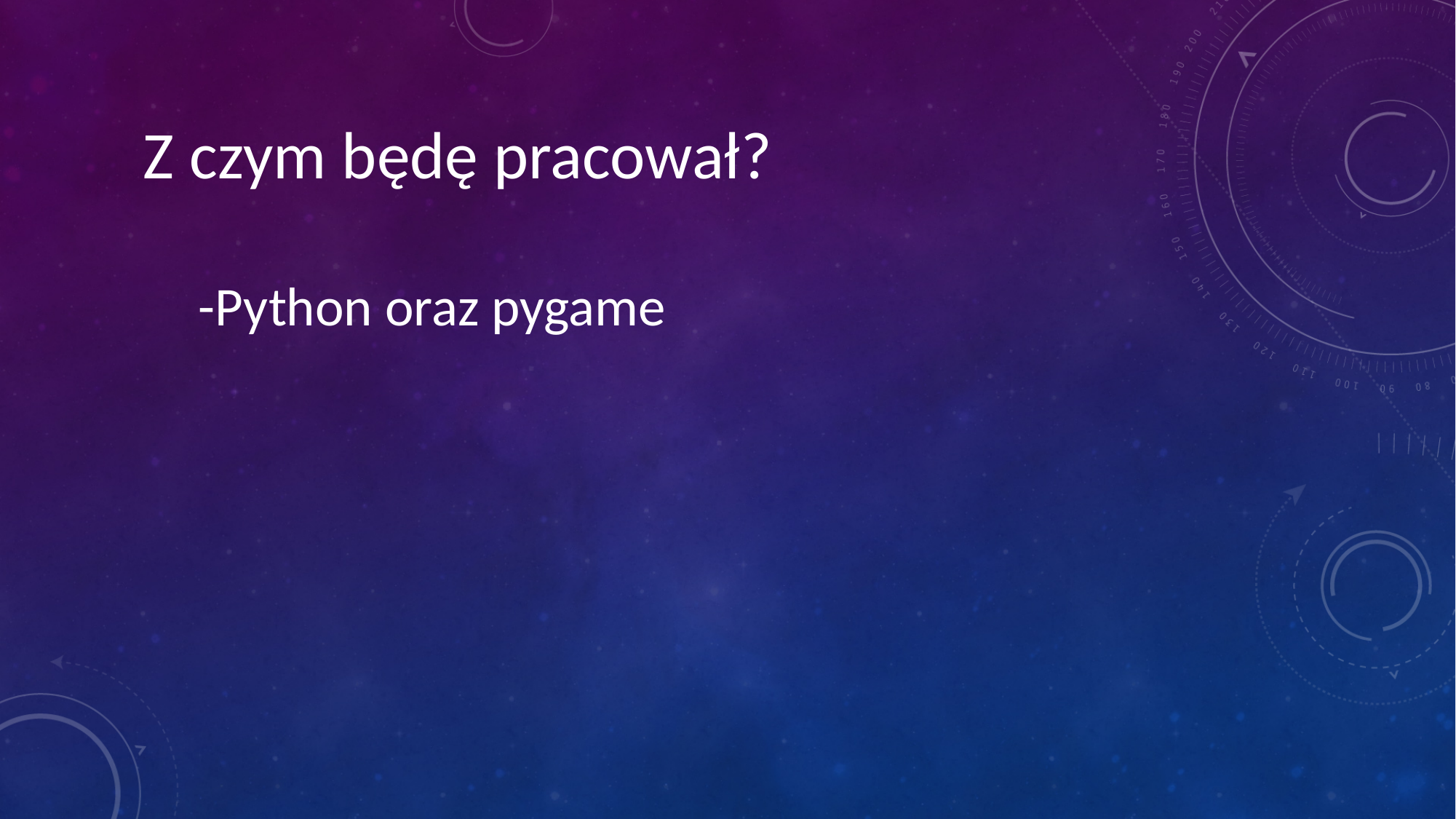

Z czym będę pracował?
-Python oraz pygame